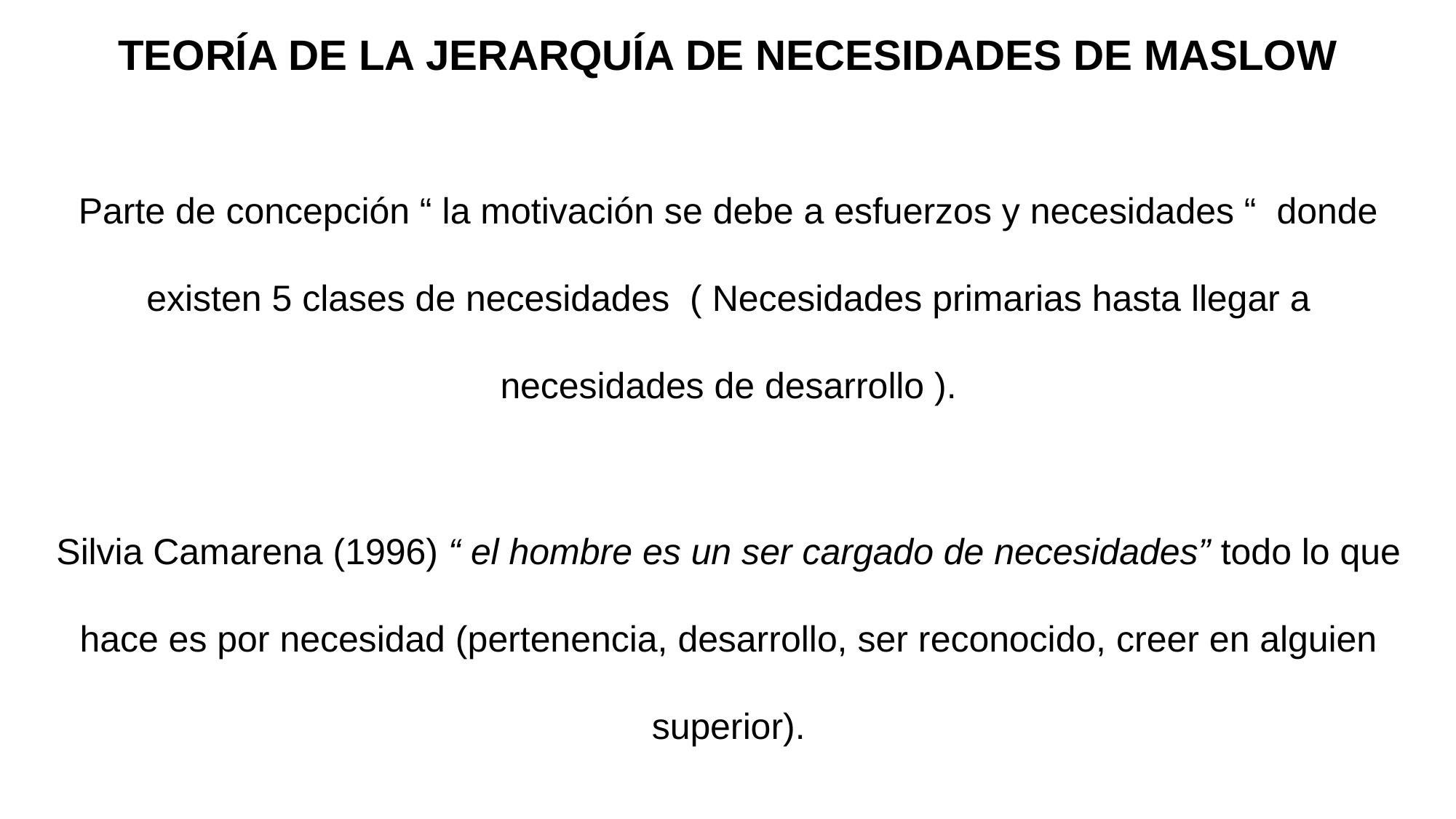

# TEORÍA DE LA JERARQUÍA DE NECESIDADES DE MASLOW
Parte de concepción “ la motivación se debe a esfuerzos y necesidades “  donde existen 5 clases de necesidades  ( Necesidades primarias hasta llegar a necesidades de desarrollo ).

Silvia Camarena (1996) “ el hombre es un ser cargado de necesidades” todo lo que hace es por necesidad (pertenencia, desarrollo, ser reconocido, creer en alguien superior).